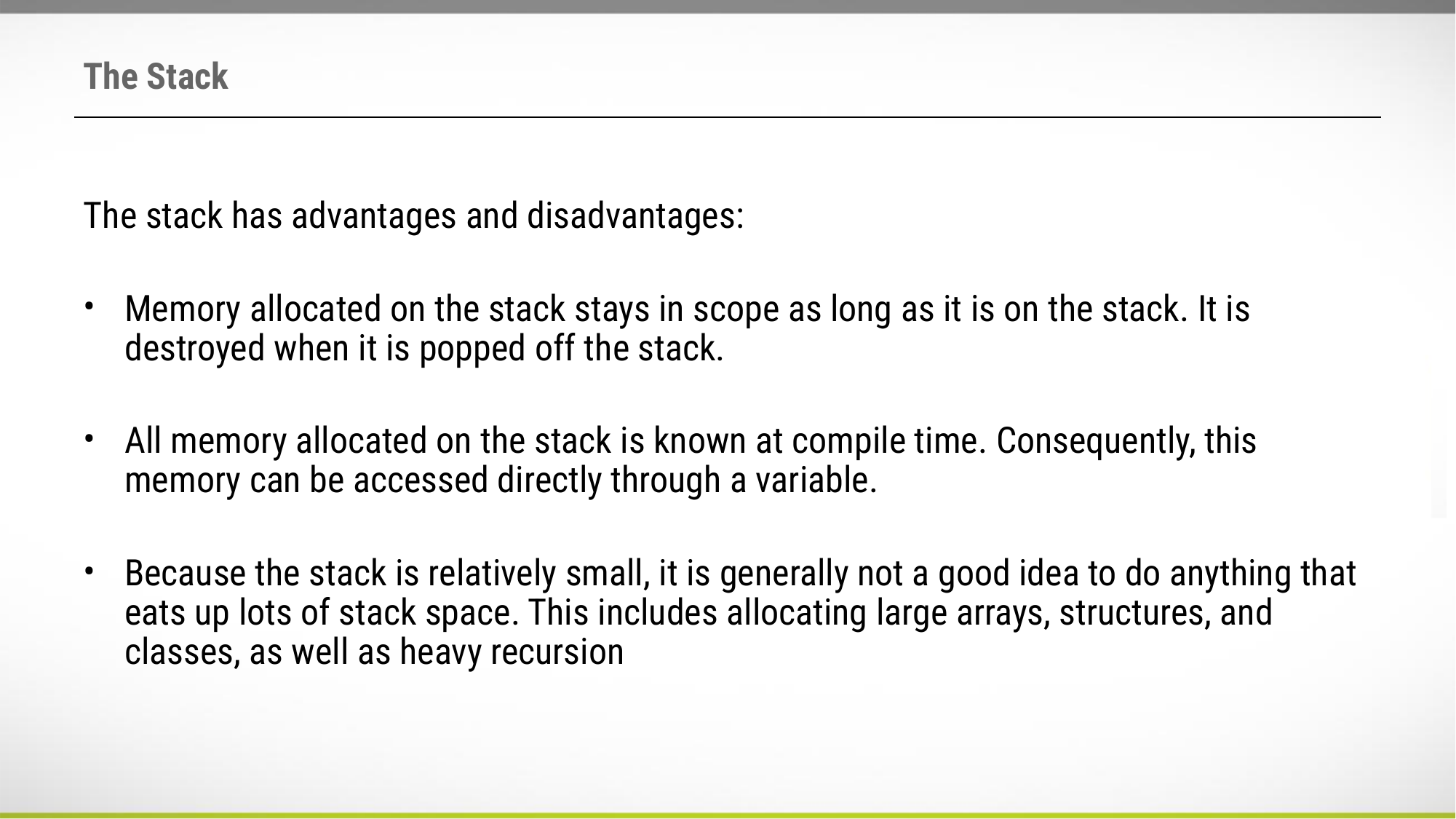

# The Stack
The stack has advantages and disadvantages:

Memory allocated on the stack stays in scope as long as it is on the stack. It is destroyed when it is popped off the stack.

All memory allocated on the stack is known at compile time. Consequently, this memory can be accessed directly through a variable.

Because the stack is relatively small, it is generally not a good idea to do anything that eats up lots of stack space. This includes allocating large arrays, structures, and classes, as well as heavy recursion